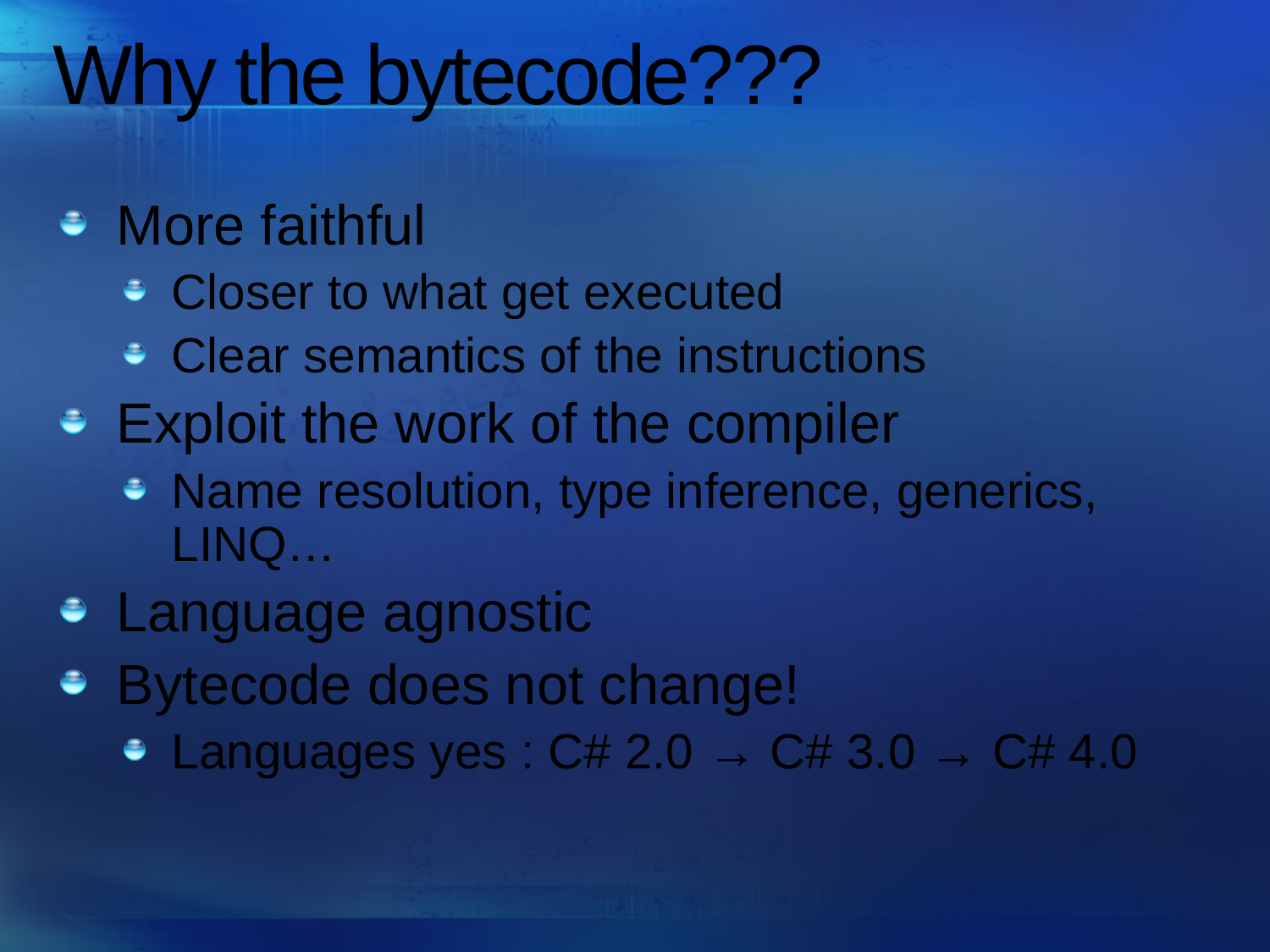

# Why the bytecode???
More faithful
Closer to what get executed
Clear semantics of the instructions
Exploit the work of the compiler
Name resolution, type inference, generics, LINQ…
Language agnostic
Bytecode does not change!
Languages yes : C# 2.0 → C# 3.0 → C# 4.0